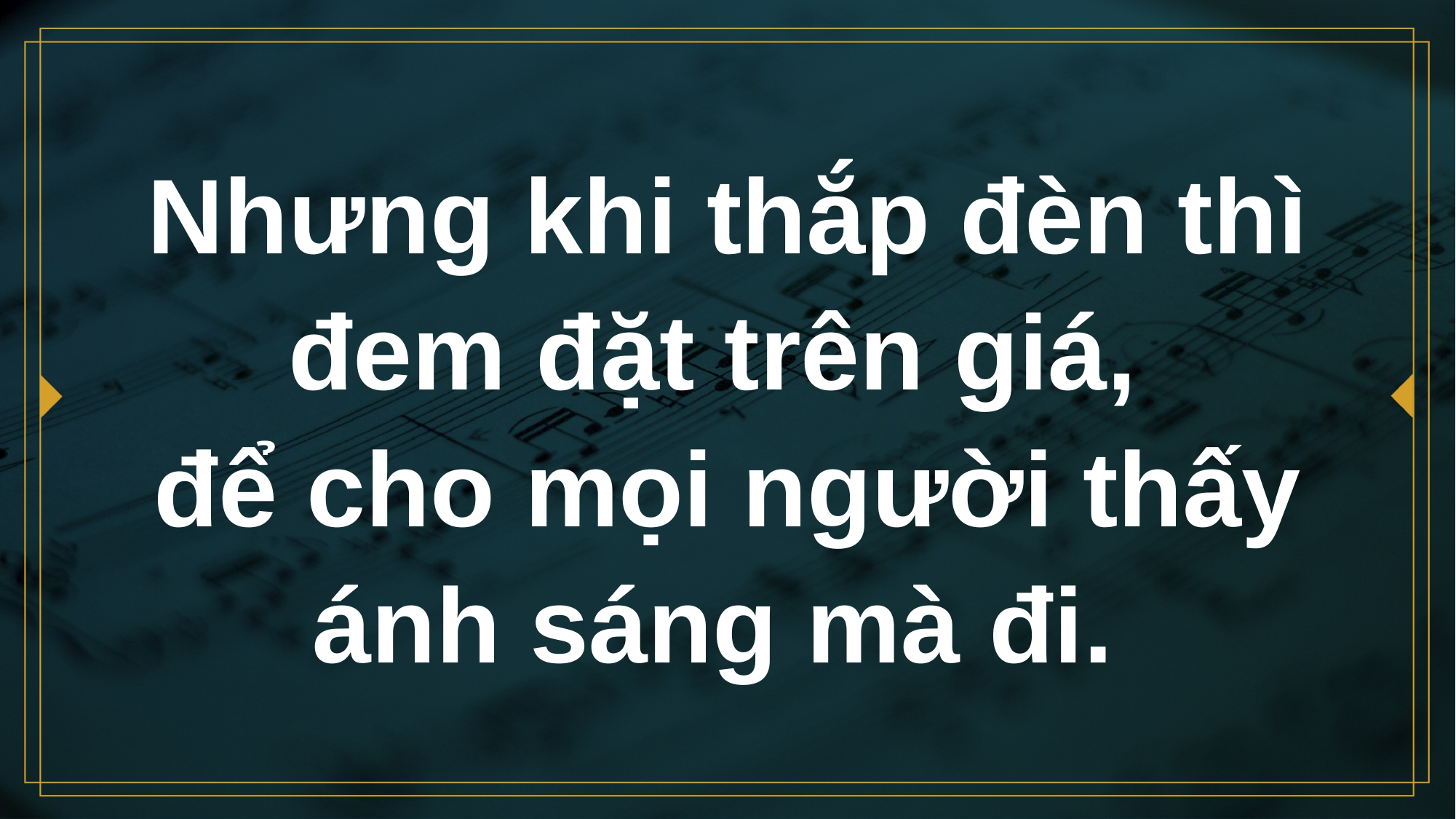

# Nhưng khi thắp đèn thì đem đặt trên giá, để cho mọi người thấy ánh sáng mà đi.